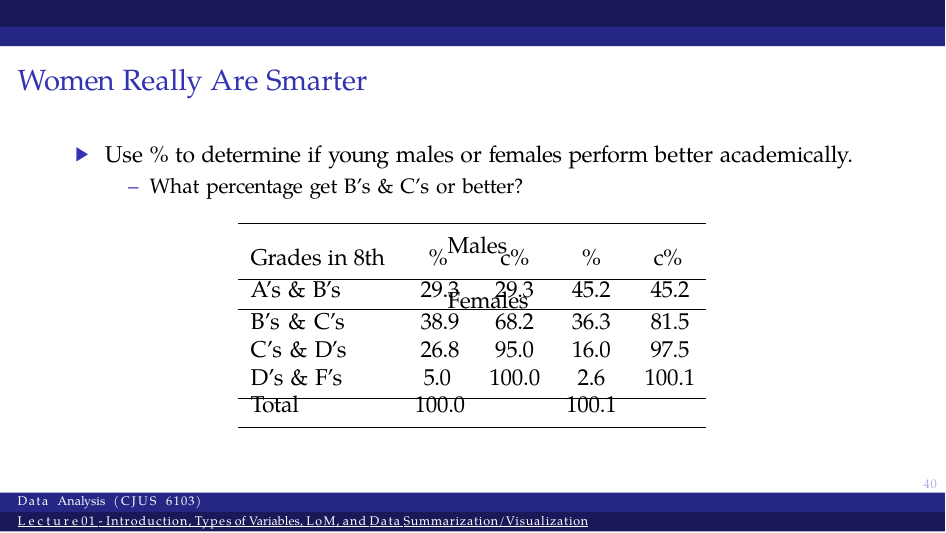

# Women Really Are Smarter
▶ Use % to determine if young males or females perform better academically.
– What percentage get B’s & C’s or better?

Males	Females

| Grades in 8th | % | c% | % | c% |
| --- | --- | --- | --- | --- |
| A’s & B’s | 29.3 | 29.3 | 45.2 | 45.2 |
| B’s & C’s | 38.9 | 68.2 | 36.3 | 81.5 |
| C’s & D’s | 26.8 | 95.0 | 16.0 | 97.5 |
| D’s & F’s | 5.0 | 100.0 | 2.6 | 100.1 |
| Total | 100.0 |  | 100.1 |  |

40
Data Analysis (CJUS 6103)
Lecture 01 - Introduction, Types of Variables, LoM, and Data Summarization/Visualization